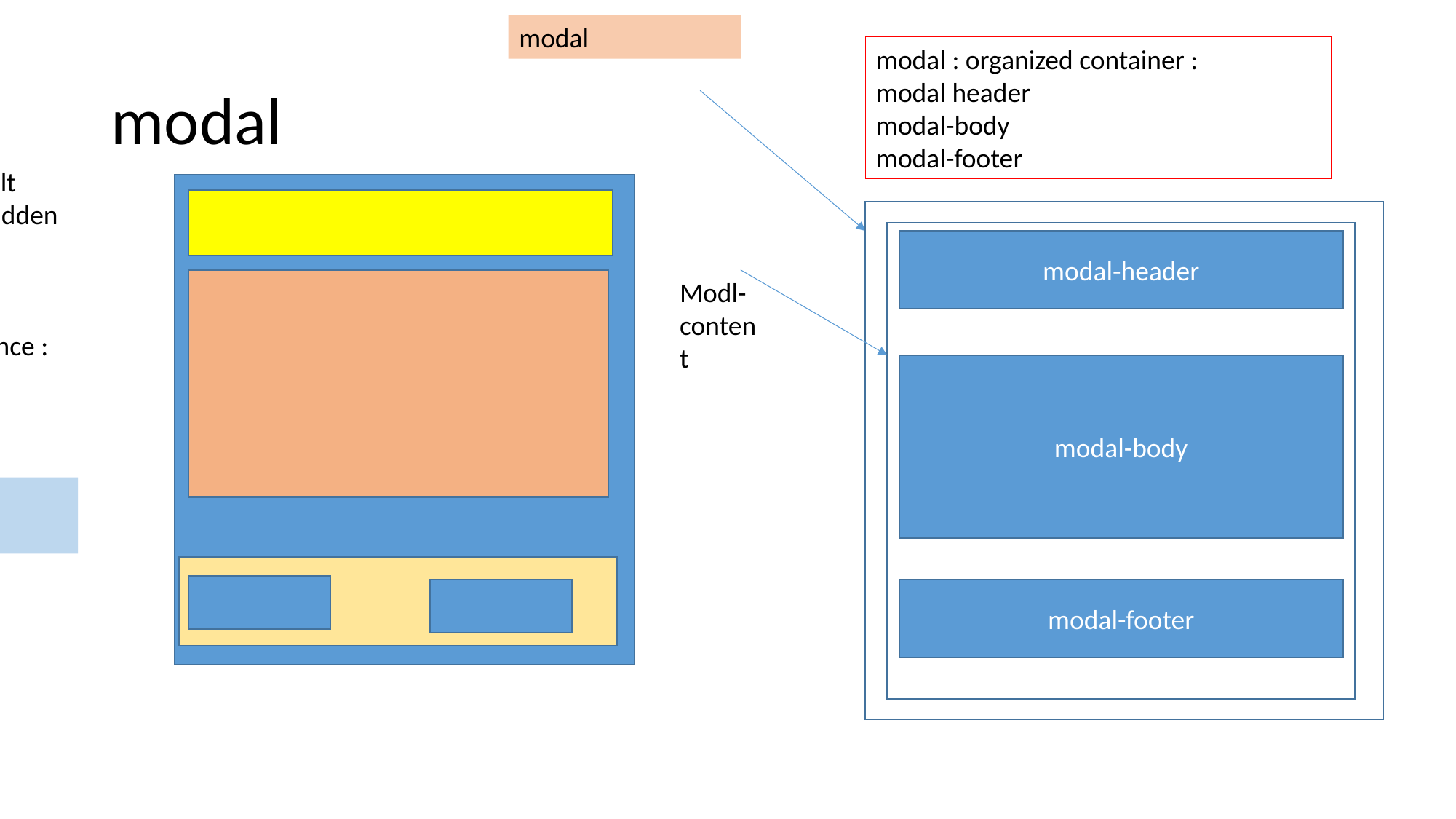

modal
modal : organized container :
modal header
modal-body
modal-footer
# modal
By default modal hidden

Modal appearance : popup

modal-header

Modl-content
modal-body
Modal-dialoge

modal-footer